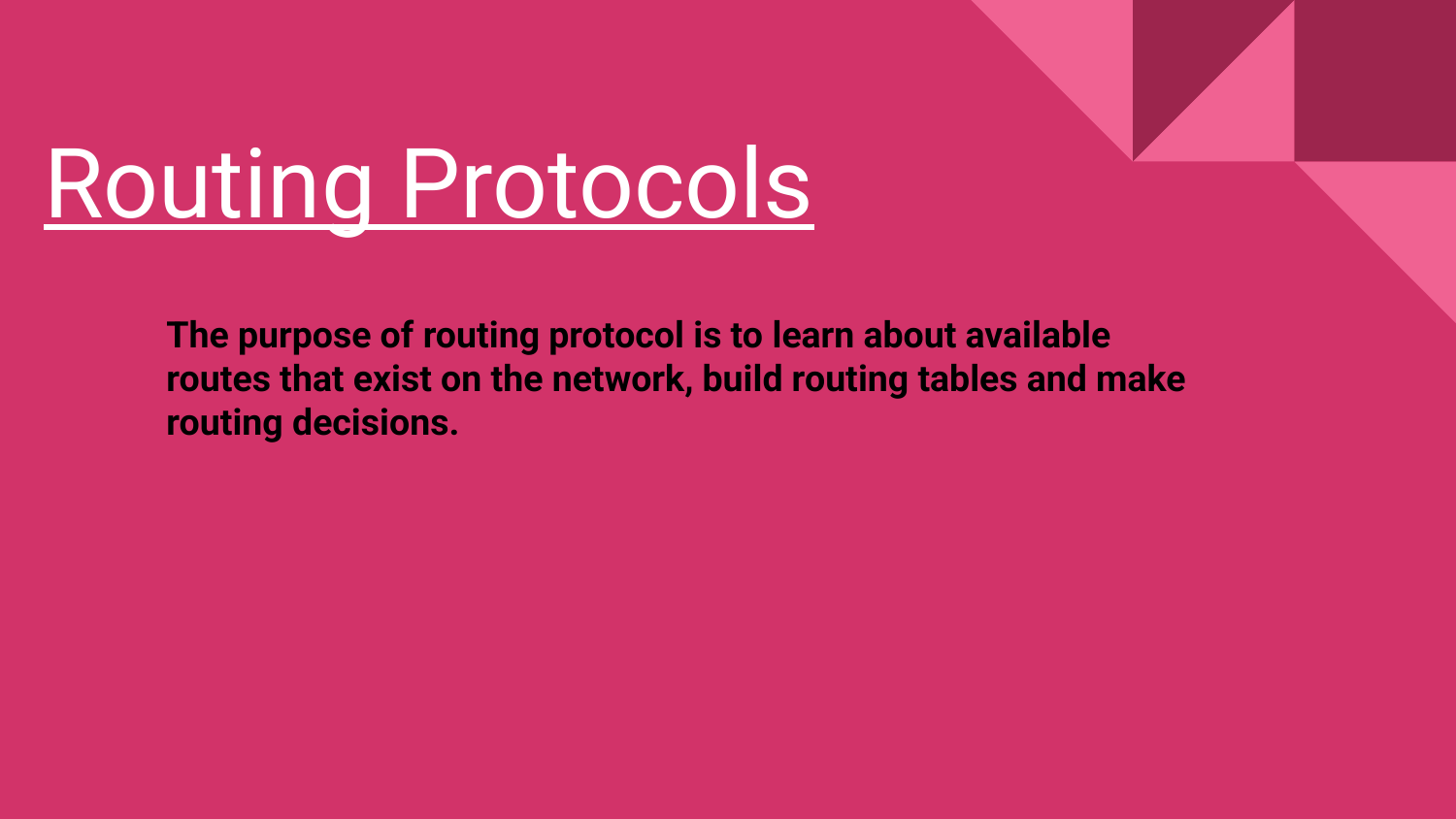

# Routing Protocols
The purpose of routing protocol is to learn about available routes that exist on the network, build routing tables and make routing decisions.